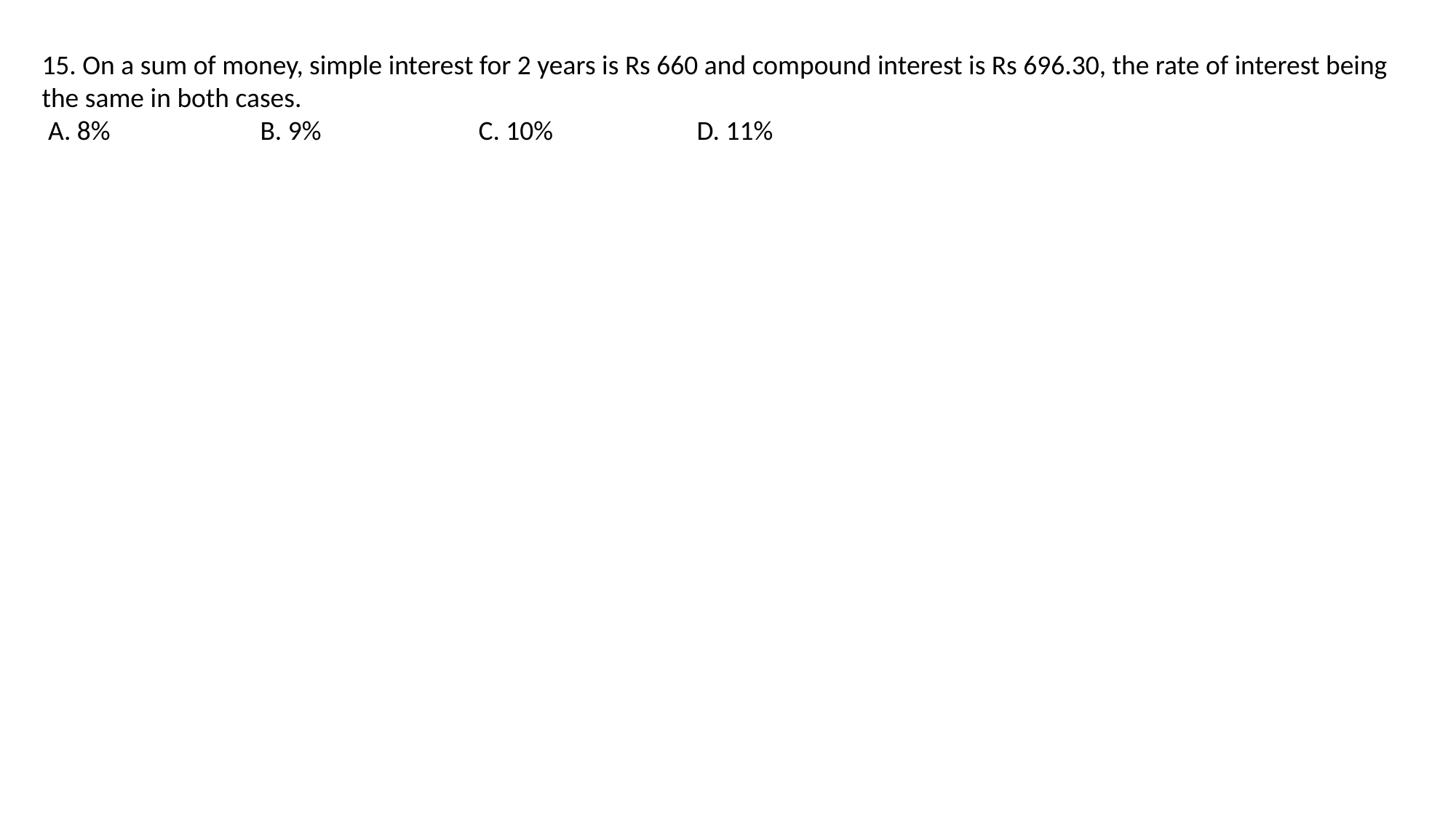

15. On a sum of money, simple interest for 2 years is Rs 660 and compound interest is Rs 696.30, the rate of interest being the same in both cases.
 A. 8%  		B. 9%  		C. 10%  		D. 11%